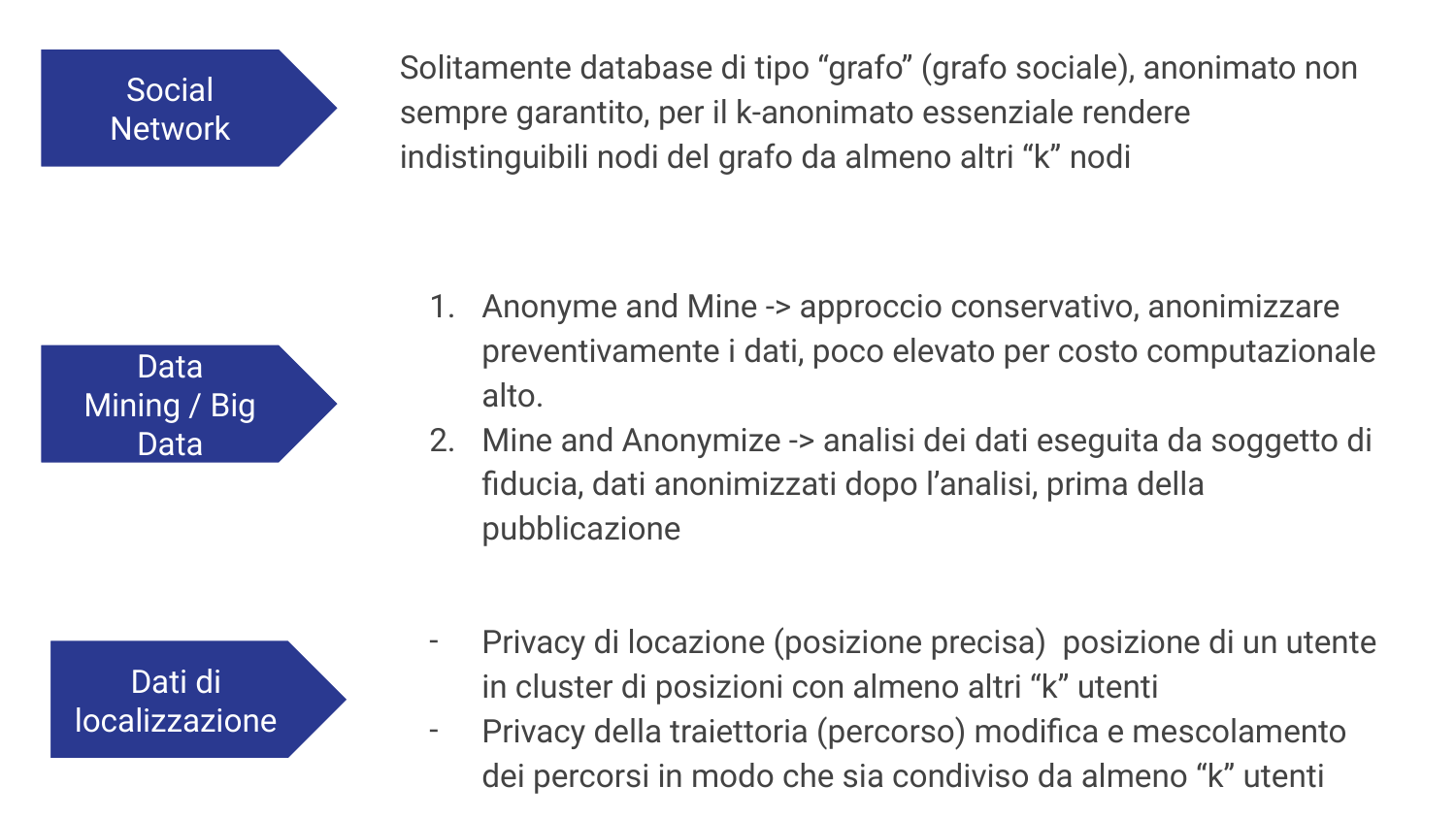

Solitamente database di tipo “grafo” (grafo sociale), anonimato non sempre garantito, per il k-anonimato essenziale rendere indistinguibili nodi del grafo da almeno altri “k” nodi

Social Network
Anonyme and Mine -> approccio conservativo, anonimizzare preventivamente i dati, poco elevato per costo computazionale alto.
Mine and Anonymize -> analisi dei dati eseguita da soggetto di fiducia, dati anonimizzati dopo l’analisi, prima della pubblicazione

Data Mining / Big Data
Privacy di locazione (posizione precisa)  posizione di un utente in cluster di posizioni con almeno altri “k” utenti
Privacy della traiettoria (percorso) modifica e mescolamento dei percorsi in modo che sia condiviso da almeno “k” utenti

Dati di localizzazione